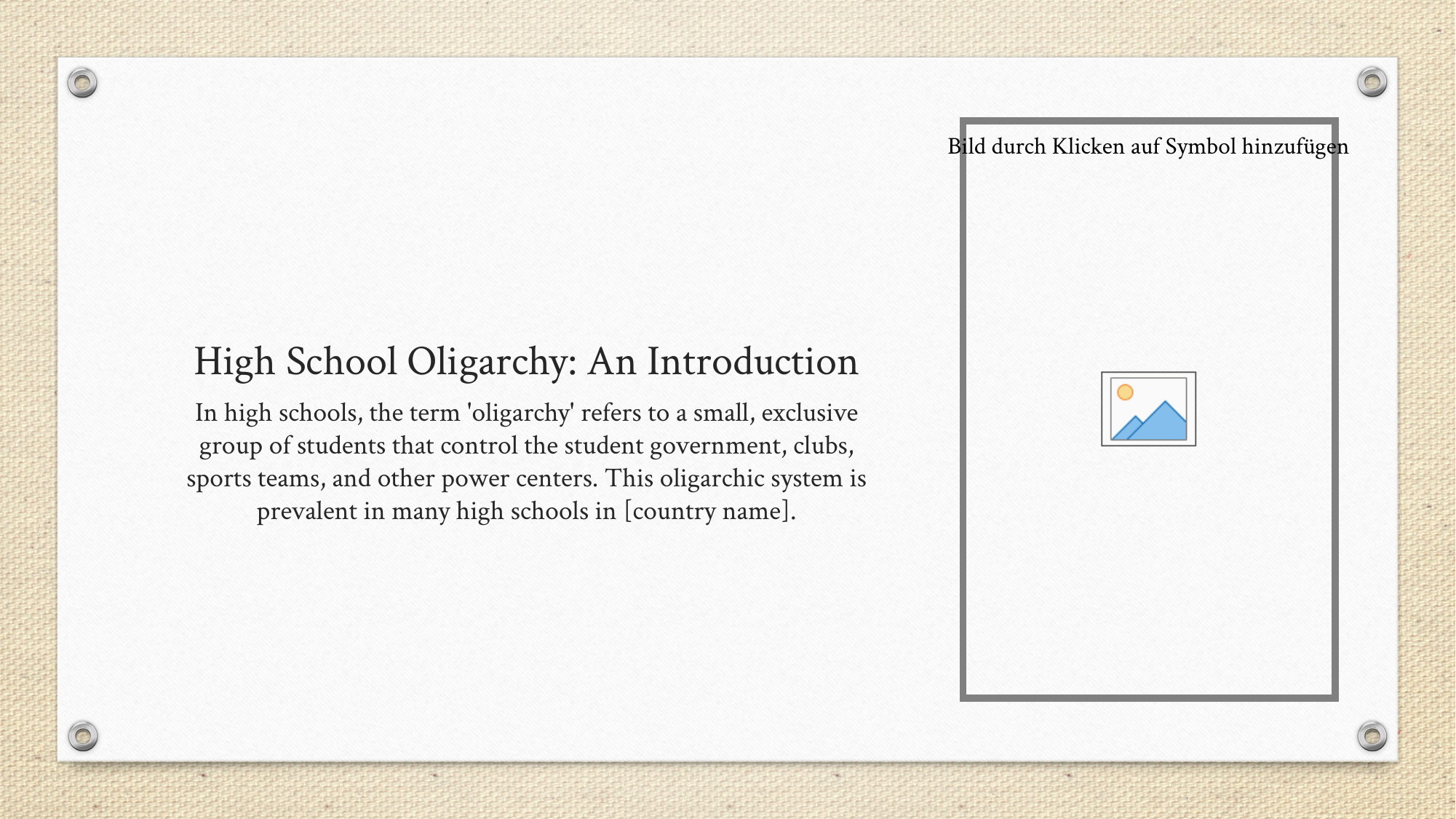

# High School Oligarchy: An Introduction
In high schools, the term 'oligarchy' refers to a small, exclusive group of students that control the student government, clubs, sports teams, and other power centers. This oligarchic system is prevalent in many high schools in [country name].